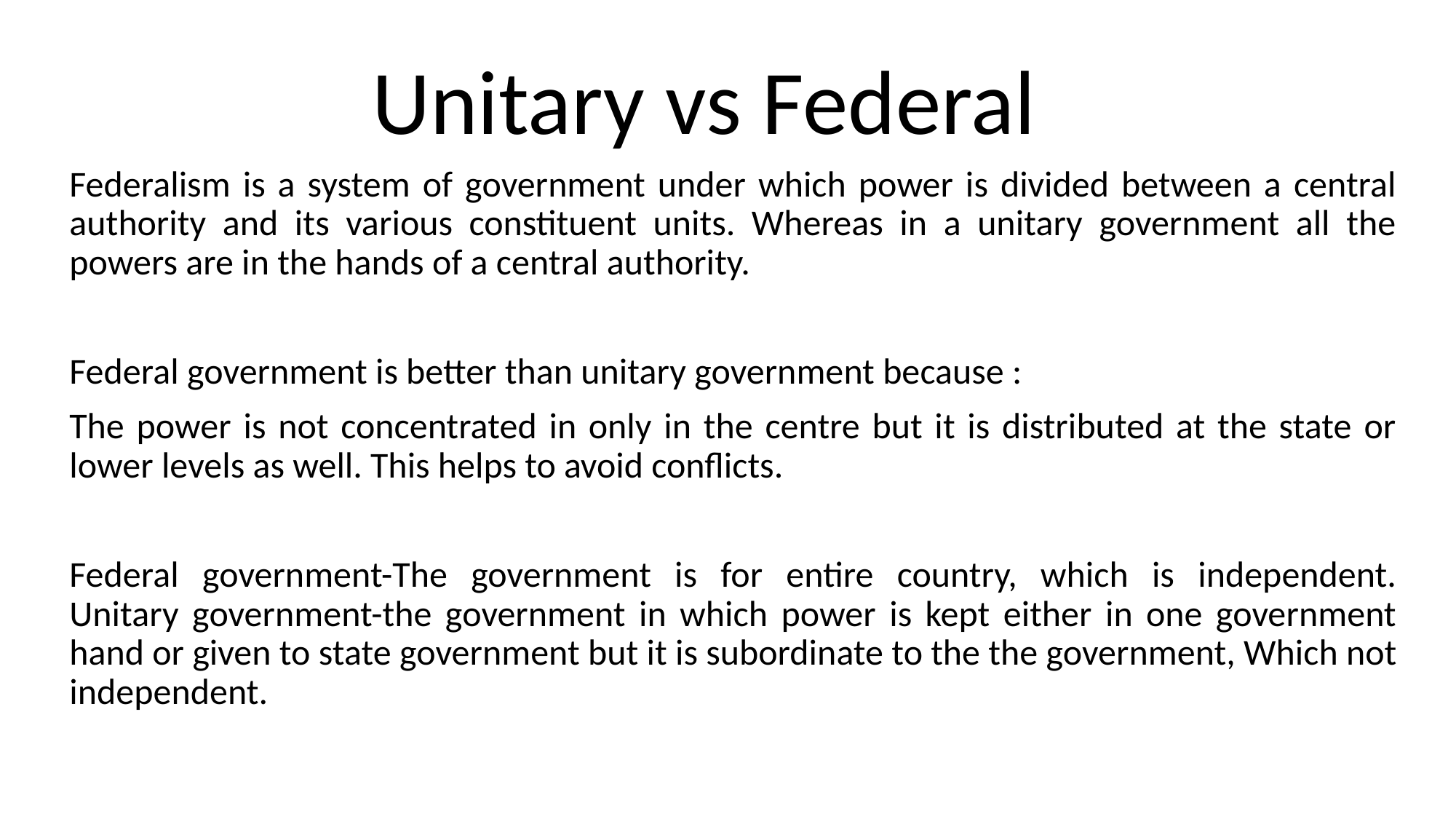

# Unitary vs Federal
Federalism is a system of government under which power is divided between a central authority and its various constituent units. Whereas in a unitary government all the powers are in the hands of a central authority.

Federal government is better than unitary government because :
The power is not concentrated in only in the centre but it is distributed at the state or lower levels as well. This helps to avoid conflicts.

Federal government-The government is for entire country, which is independent.
Unitary government-the government in which power is kept either in one government hand or given to state government but it is subordinate to the the government, Which not independent.